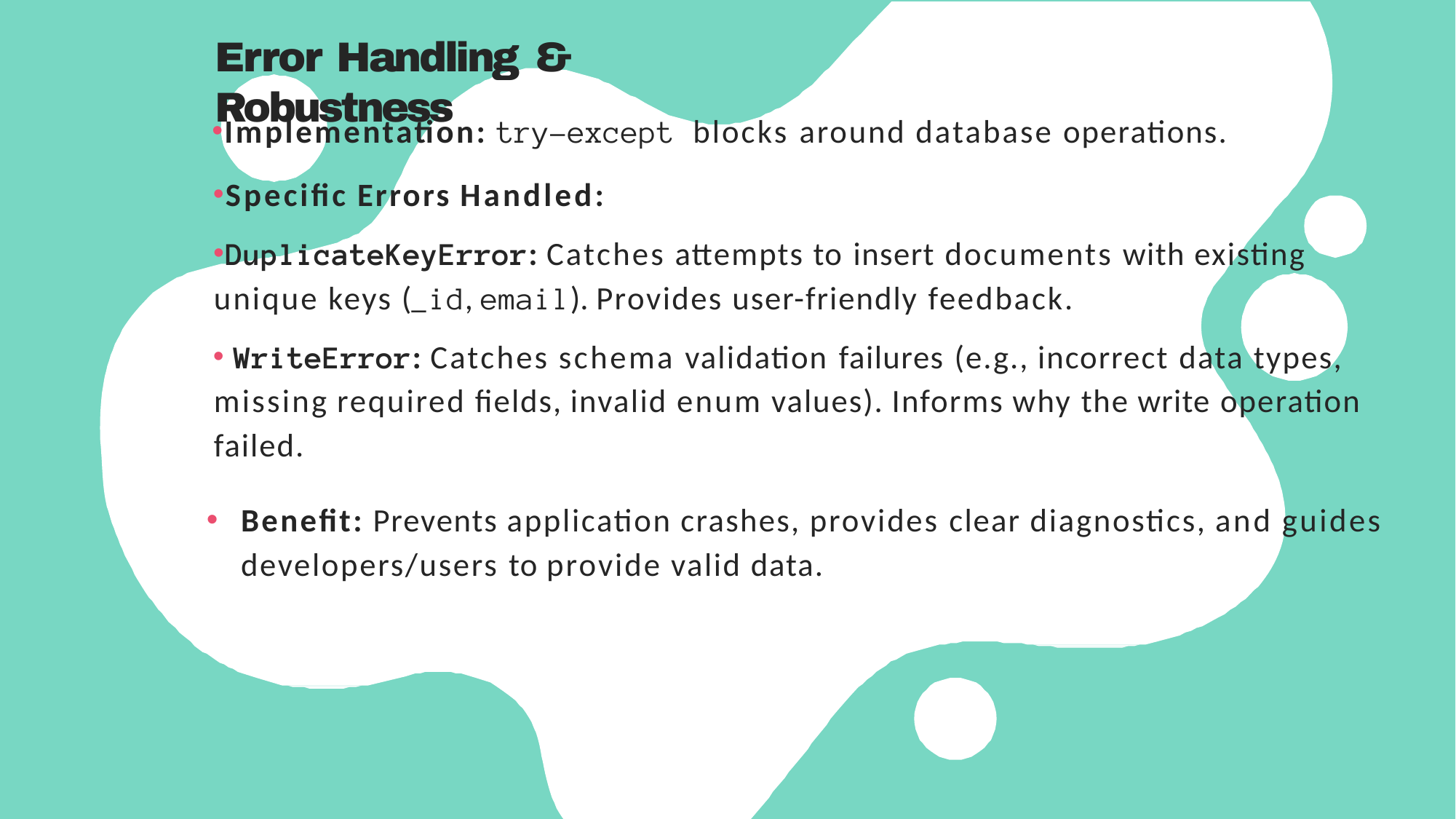

# Error Handling & Robustness
Implementation: try-except blocks around database operations.
Specific Errors Handled:
DuplicateKeyError: Catches attempts to insert documents with existing
unique keys (_id, email). Provides user-friendly feedback.
	WriteError: Catches schema validation failures (e.g., incorrect data types, missing required fields, invalid enum values). Informs why the write operation failed.
Benefit: Prevents application crashes, provides clear diagnostics, and guides developers/users to provide valid data.